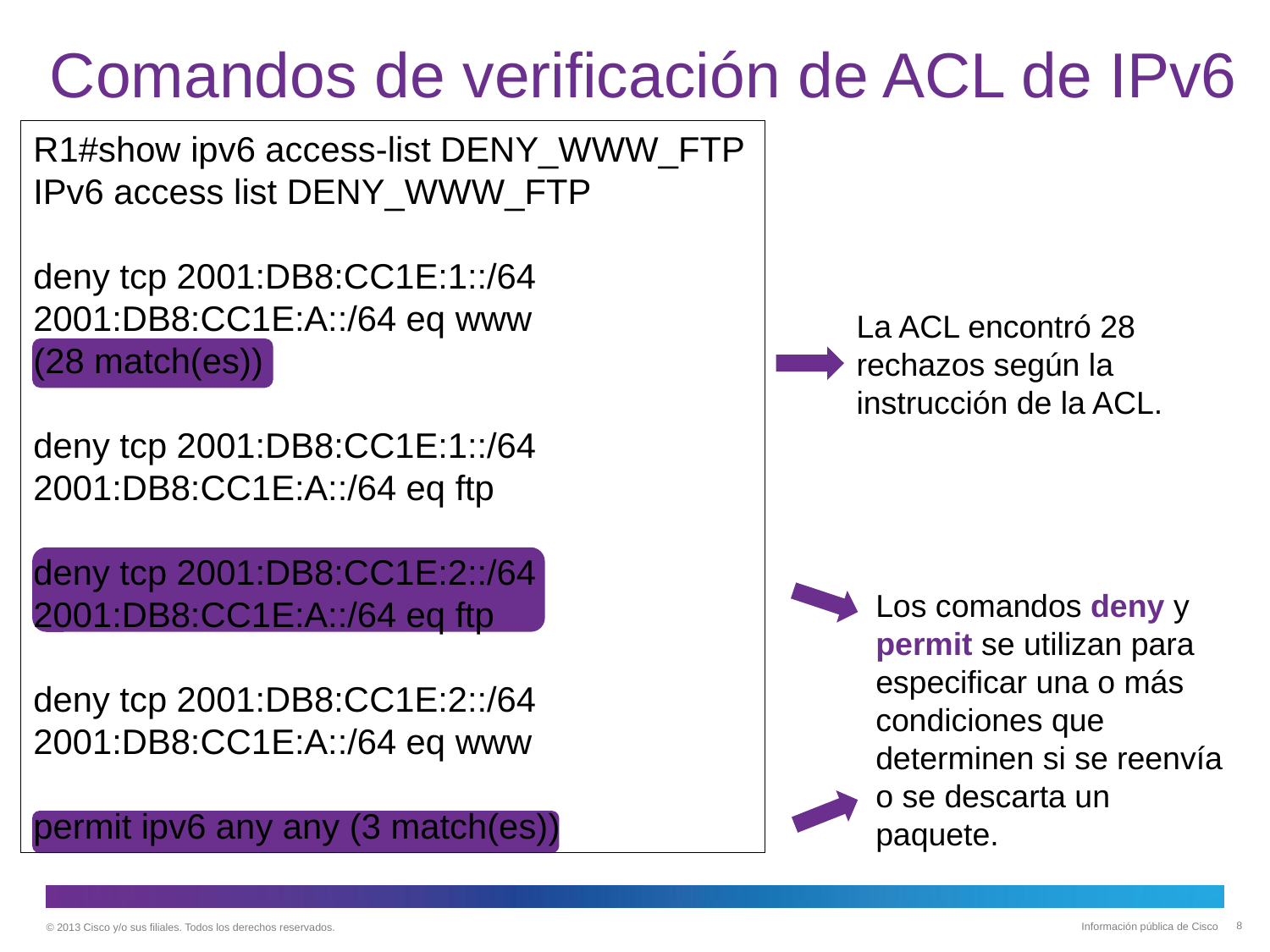

# Comandos de verificación de ACL de IPv6
R1#show ipv6 access-list DENY_WWW_FTP
IPv6 access list DENY_WWW_FTP

deny tcp 2001:DB8:CC1E:1::/64 2001:DB8:CC1E:A::/64 eq www
(28 match(es))

deny tcp 2001:DB8:CC1E:1::/64 2001:DB8:CC1E:A::/64 eq ftp

deny tcp 2001:DB8:CC1E:2::/64 2001:DB8:CC1E:A::/64 eq ftp

deny tcp 2001:DB8:CC1E:2::/64 2001:DB8:CC1E:A::/64 eq www

permit ipv6 any any (3 match(es))
La ACL encontró 28 rechazos según la instrucción de la ACL.

Los comandos deny y permit se utilizan para especificar una o más condiciones que determinen si se reenvía o se descarta un paquete.